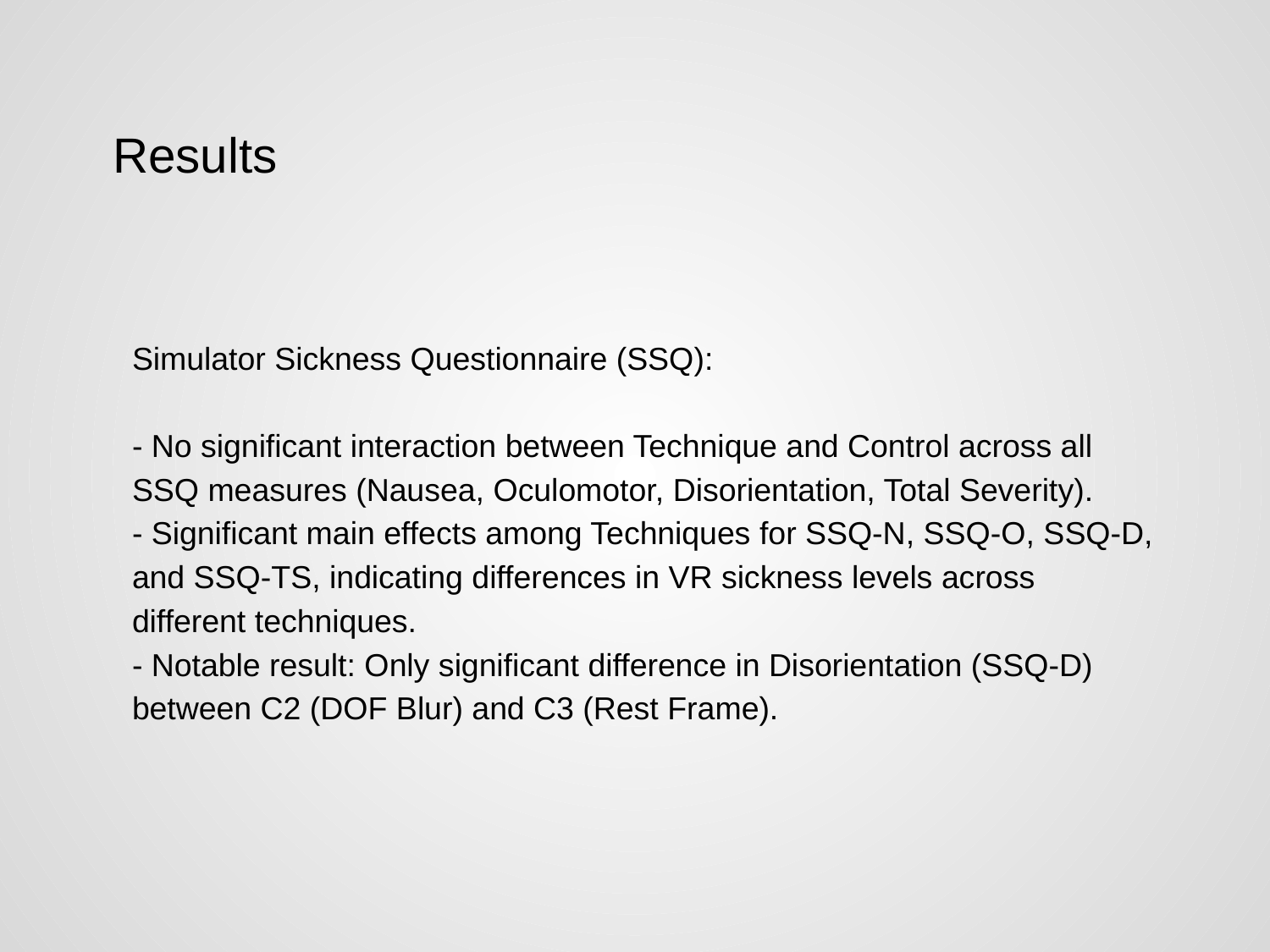

# Results
Simulator Sickness Questionnaire (SSQ):

- No significant interaction between Technique and Control across all SSQ measures (Nausea, Oculomotor, Disorientation, Total Severity).
- Significant main effects among Techniques for SSQ-N, SSQ-O, SSQ-D, and SSQ-TS, indicating differences in VR sickness levels across different techniques.
- Notable result: Only significant difference in Disorientation (SSQ-D) between C2 (DOF Blur) and C3 (Rest Frame).